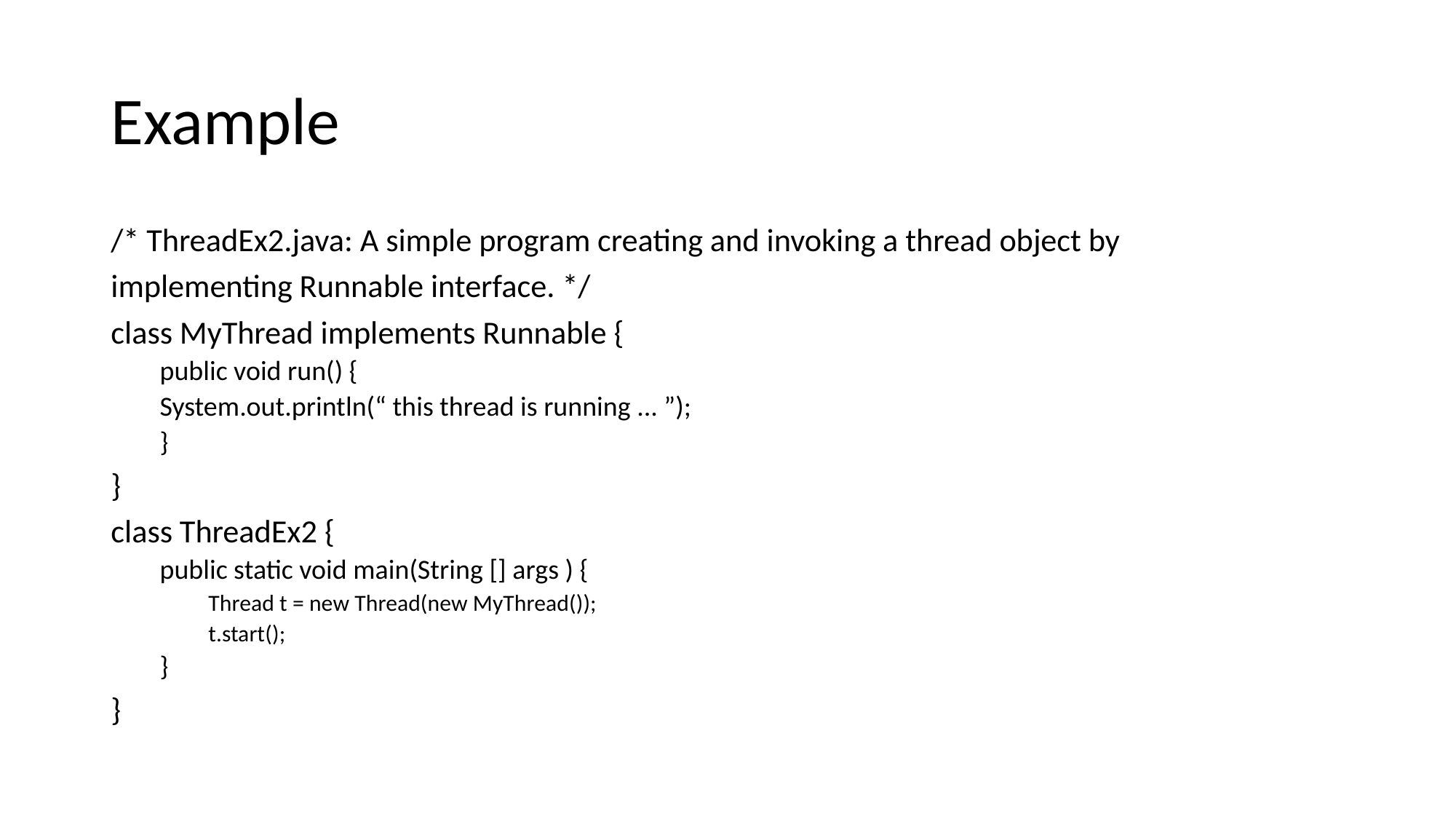

# Example
/* ThreadEx2.java: A simple program creating and invoking a thread object by
implementing Runnable interface. */
class MyThread implements Runnable {
public void run() {
	System.out.println(“ this thread is running ... ”);
}
}
class ThreadEx2 {
public static void main(String [] args ) {
Thread t = new Thread(new MyThread());
t.start();
}
}